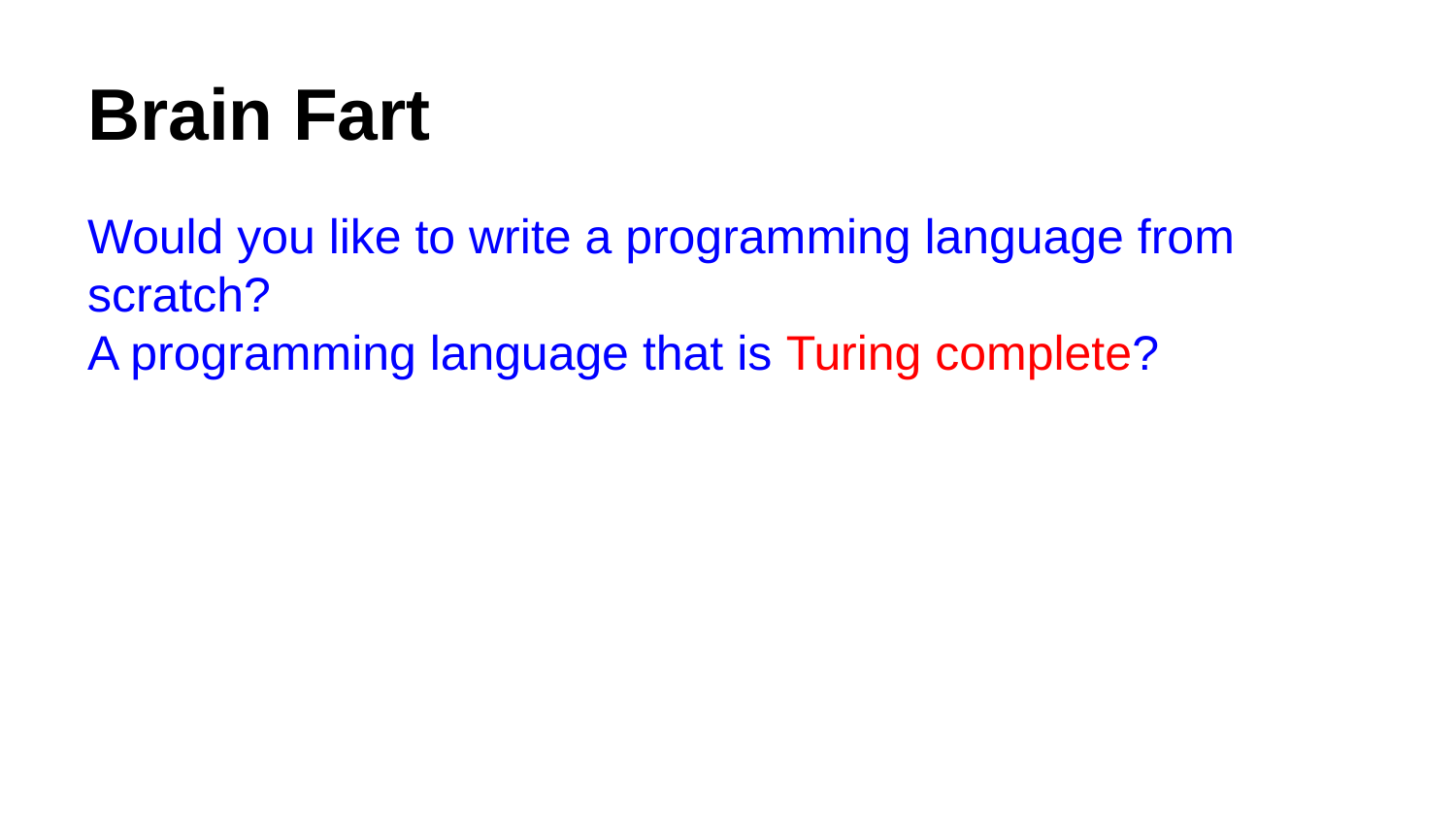

# Brain Fart
Would you like to write a programming language from scratch?
A programming language that is Turing complete?